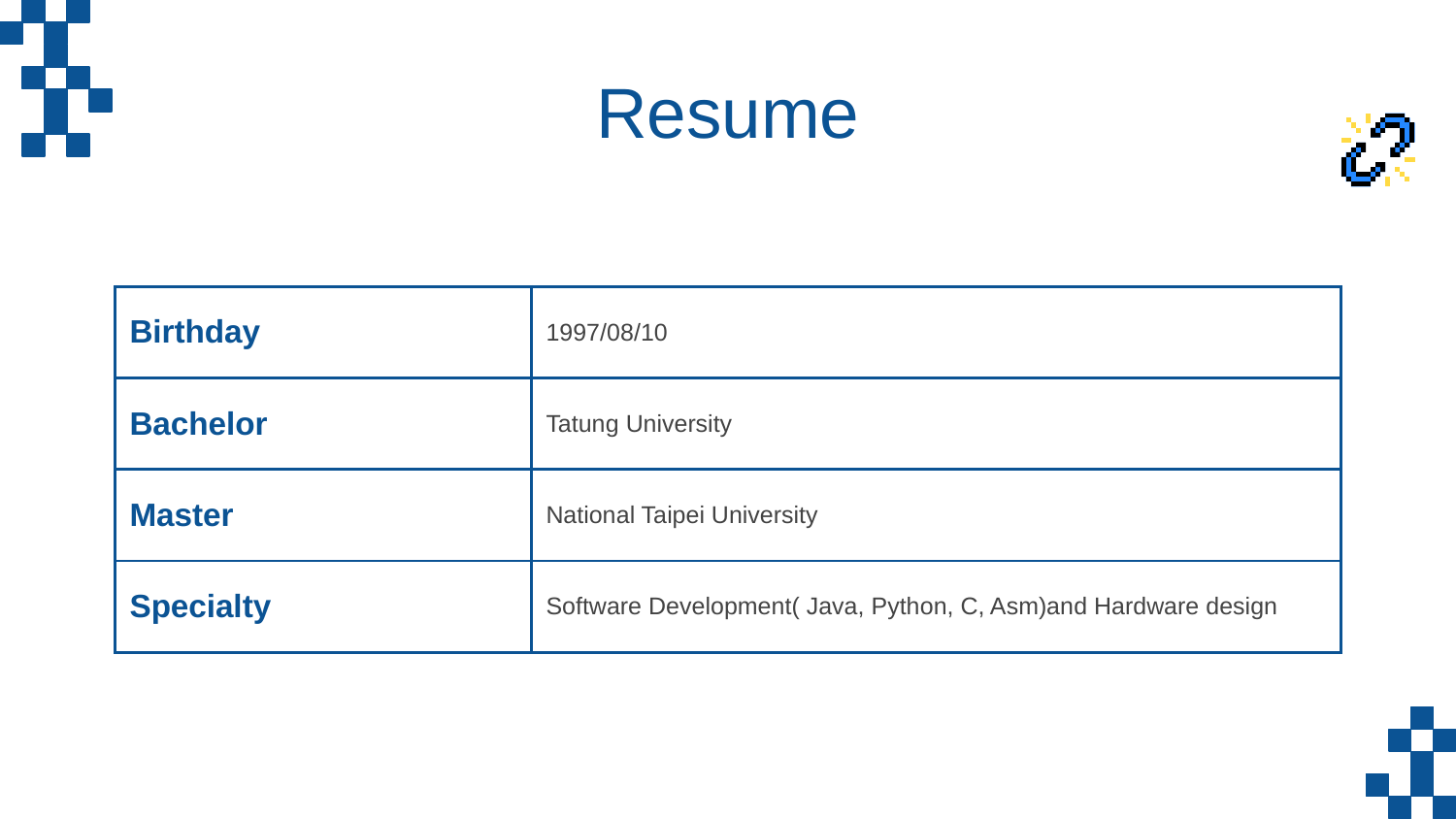

# Resume
| Birthday | 1997/08/10 |
| --- | --- |
| Bachelor | Tatung University |
| Master | National Taipei University |
| Specialty | Software Development( Java, Python, C, Asm)and Hardware design |